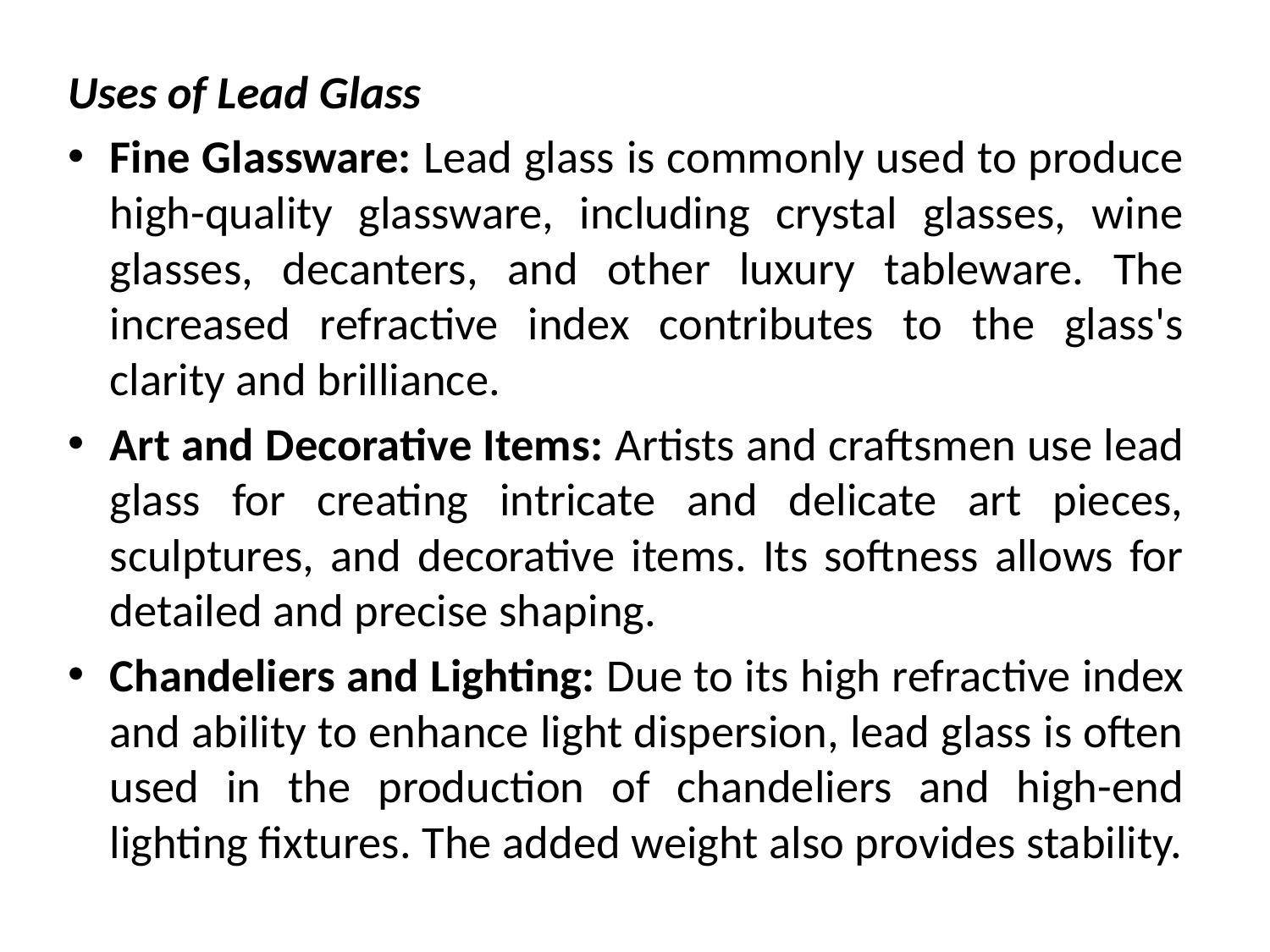

Uses of Lead Glass
Fine Glassware: Lead glass is commonly used to produce high-quality glassware, including crystal glasses, wine glasses, decanters, and other luxury tableware. The increased refractive index contributes to the glass's clarity and brilliance.
Art and Decorative Items: Artists and craftsmen use lead glass for creating intricate and delicate art pieces, sculptures, and decorative items. Its softness allows for detailed and precise shaping.
Chandeliers and Lighting: Due to its high refractive index and ability to enhance light dispersion, lead glass is often used in the production of chandeliers and high-end lighting fixtures. The added weight also provides stability.